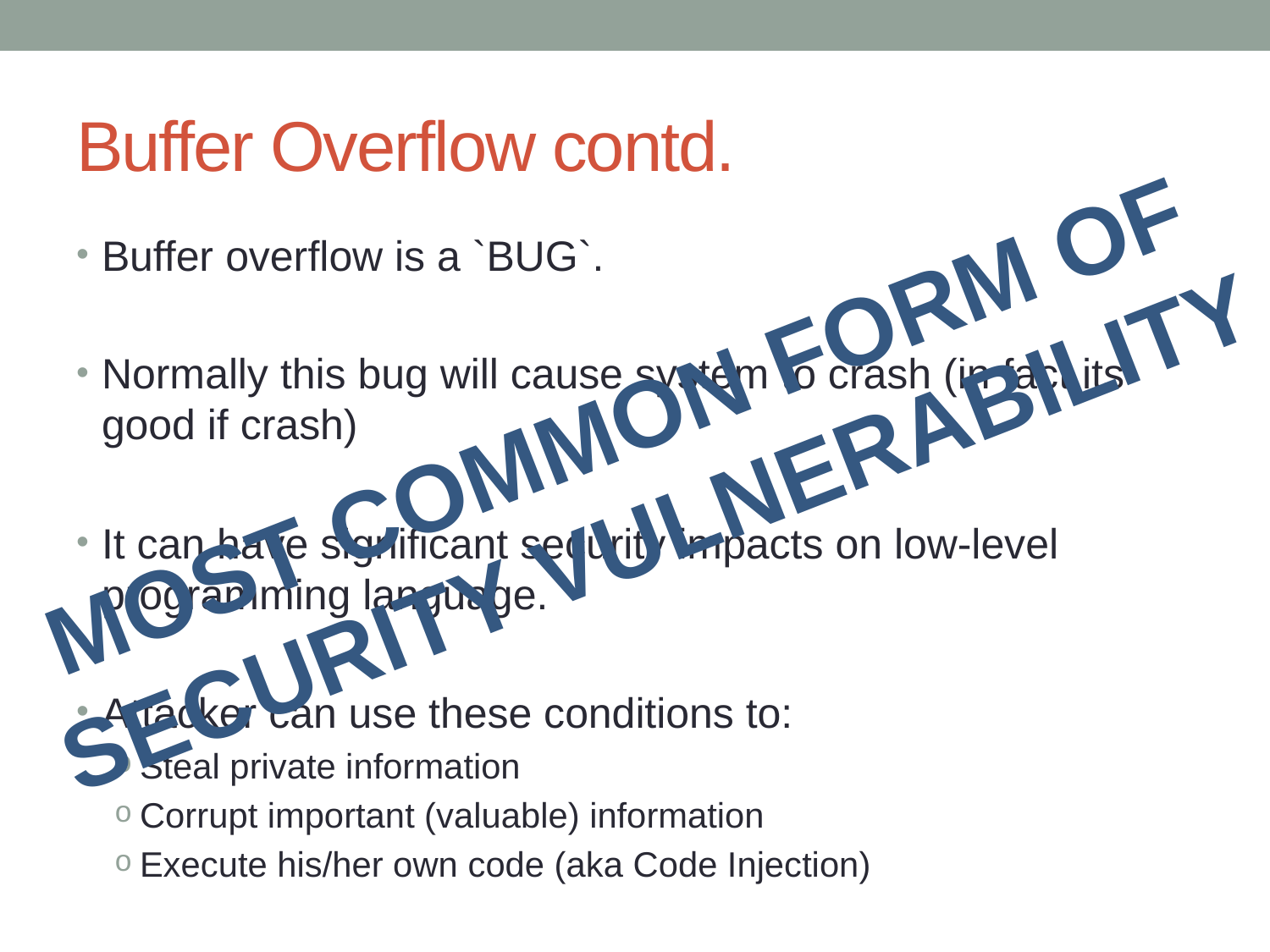

# Buffer Overflow contd.
Buffer overflow is a `BUG`.

Normally this bug will cause system to crash (in fact its good if crash)

It can have significant security impacts on low-level programming language.

Attacker can use these conditions to:
Steal private information
Corrupt important (valuable) information
Execute his/her own code (aka Code Injection)
Most common form of
security vulnerability